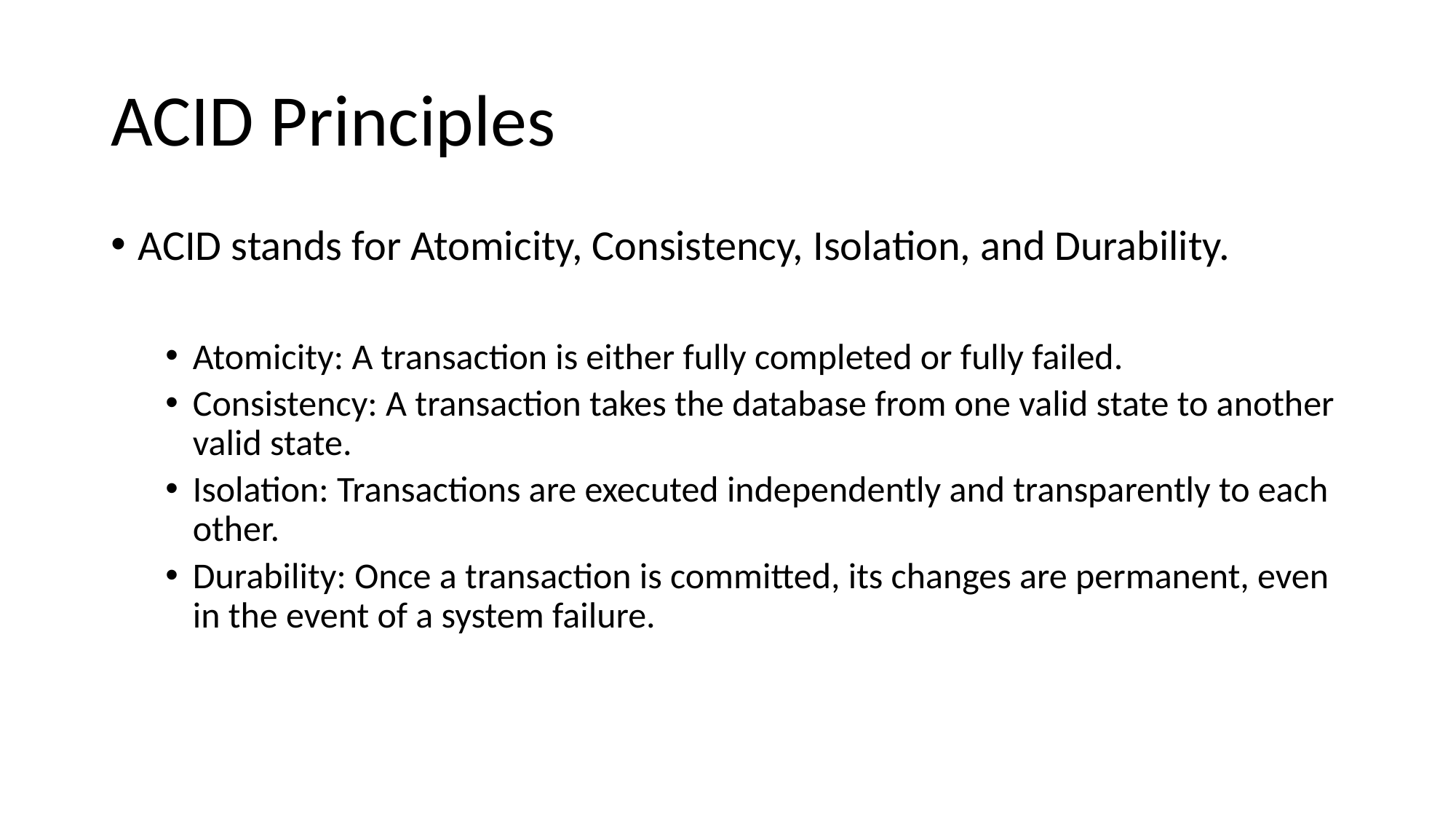

# ACID Principles
ACID stands for Atomicity, Consistency, Isolation, and Durability.

Atomicity: A transaction is either fully completed or fully failed.
Consistency: A transaction takes the database from one valid state to another valid state.
Isolation: Transactions are executed independently and transparently to each other.
Durability: Once a transaction is committed, its changes are permanent, even in the event of a system failure.